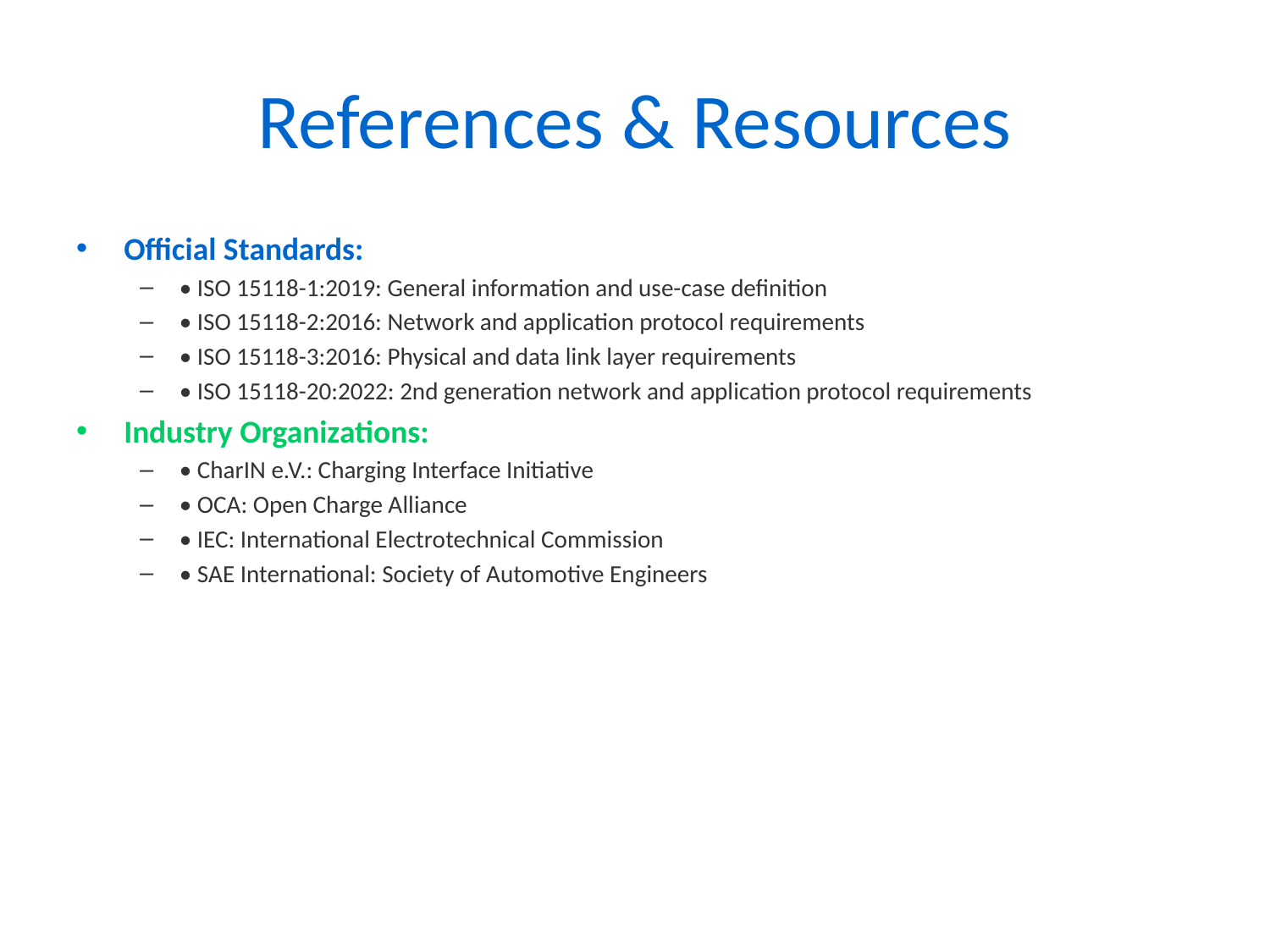

# References & Resources
Official Standards:
• ISO 15118-1:2019: General information and use-case definition
• ISO 15118-2:2016: Network and application protocol requirements
• ISO 15118-3:2016: Physical and data link layer requirements
• ISO 15118-20:2022: 2nd generation network and application protocol requirements
Industry Organizations:
• CharIN e.V.: Charging Interface Initiative
• OCA: Open Charge Alliance
• IEC: International Electrotechnical Commission
• SAE International: Society of Automotive Engineers